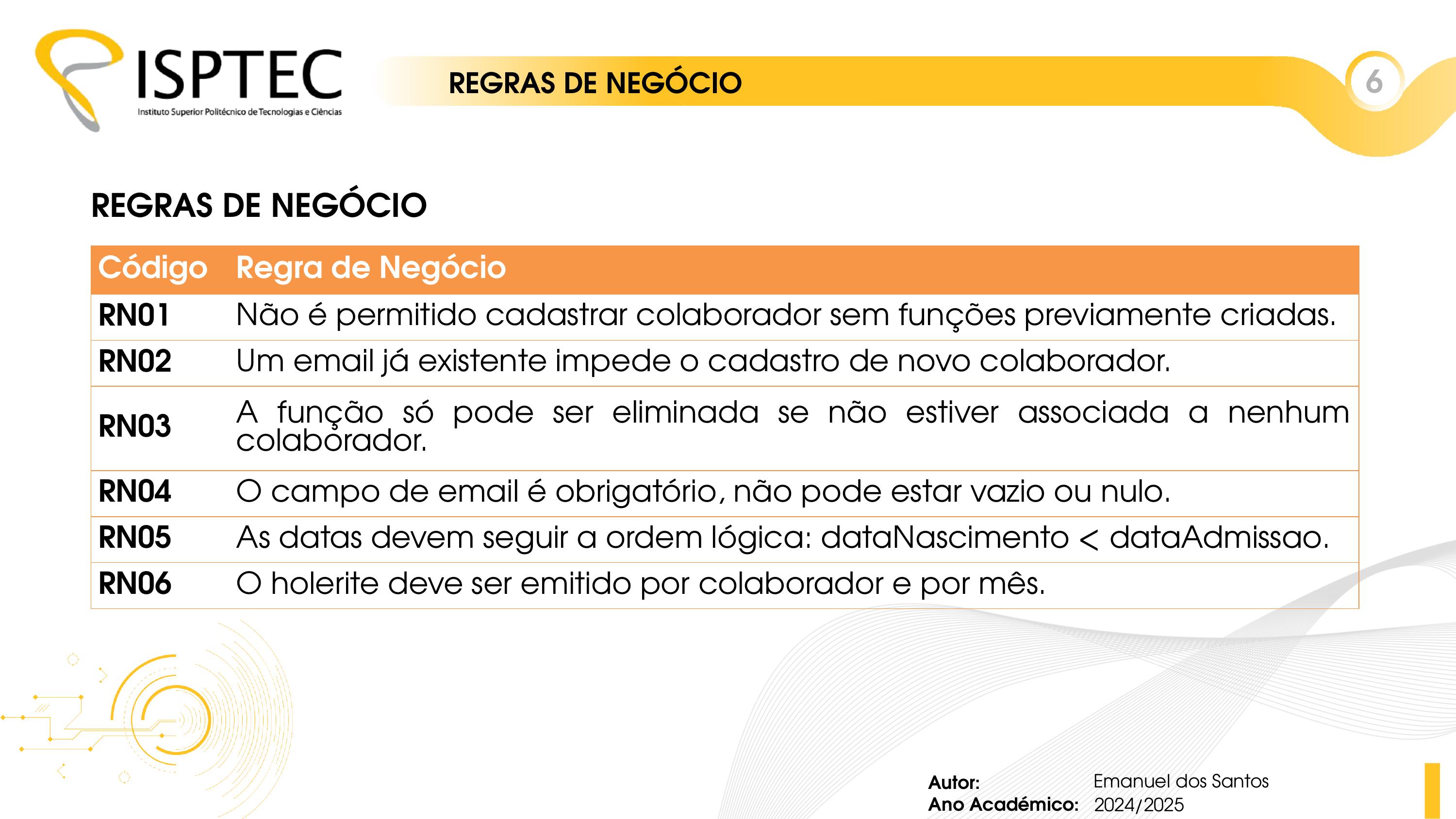

6
# REGRAS DE NEGÓCIO
REGRAS DE NEGÓCIO
| Código | Regra de Negócio |
| --- | --- |
| RN01 | Não é permitido cadastrar colaborador sem funções previamente criadas. |
| RN02 | Um email já existente impede o cadastro de novo colaborador. |
| RN03 | A função só pode ser eliminada se não estiver associada a nenhum colaborador. |
| RN04 | O campo de email é obrigatório, não pode estar vazio ou nulo. |
| RN05 | As datas devem seguir a ordem lógica: dataNascimento < dataAdmissao. |
| RN06 | O holerite deve ser emitido por colaborador e por mês. |
Emanuel dos Santos
2024/2025